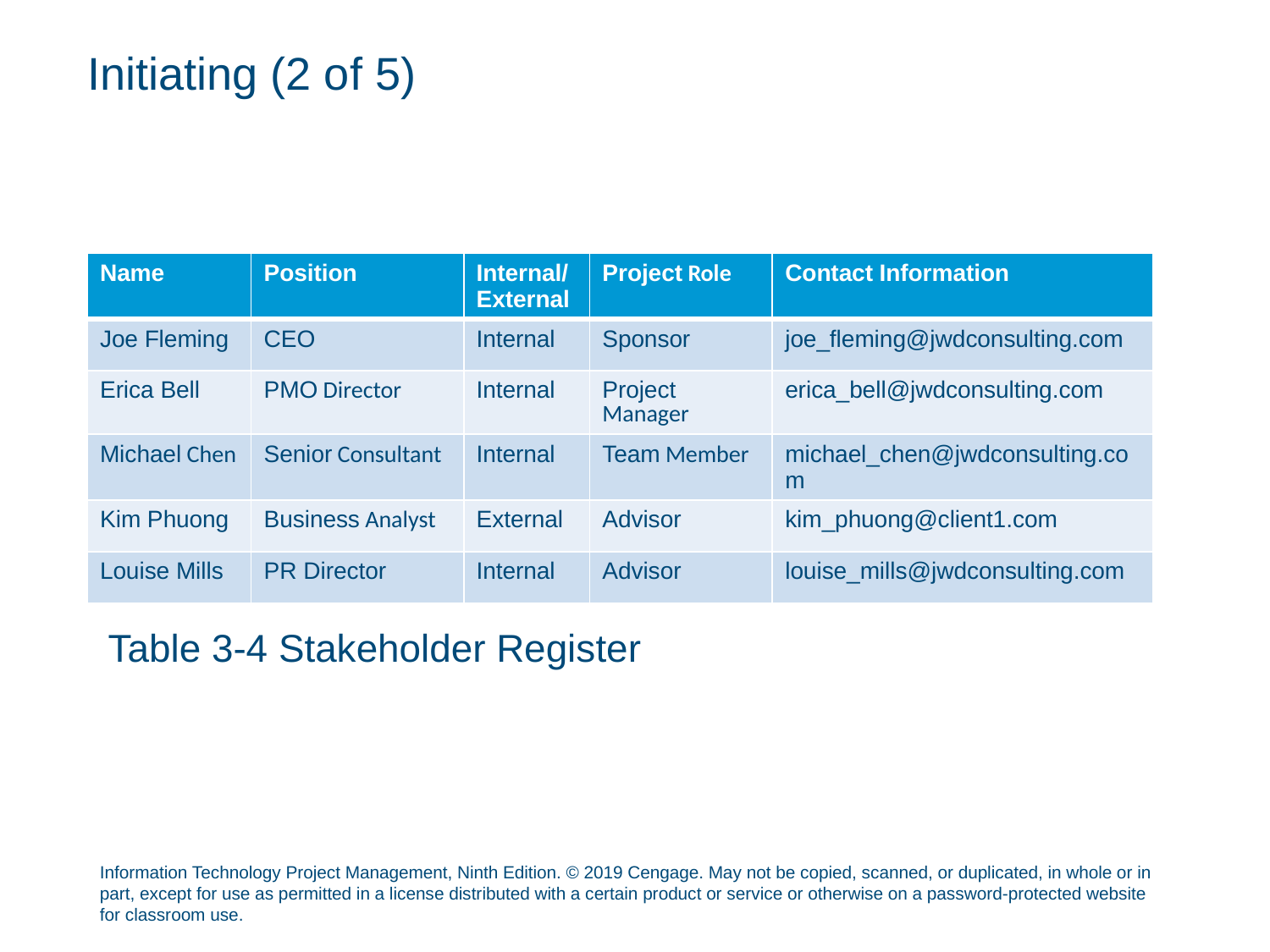

# Initiating (2 of 5)
| Name | Position | Internal/External | Project Role | Contact Information |
| --- | --- | --- | --- | --- |
| Joe Fleming | CEO | Internal | Sponsor | joe\_fleming@jwdconsulting.com |
| Erica Bell | PMO Director | Internal | Project Manager | erica\_bell@jwdconsulting.com |
| Michael Chen | Senior Consultant | Internal | Team Member | michael\_chen@jwdconsulting.com |
| Kim Phuong | Business Analyst | External | Advisor | kim\_phuong@client1.com |
| Louise Mills | PR Director | Internal | Advisor | louise\_mills@jwdconsulting.com |
Table 3-4 Stakeholder Register
Information Technology Project Management, Ninth Edition. © 2019 Cengage. May not be copied, scanned, or duplicated, in whole or in part, except for use as permitted in a license distributed with a certain product or service or otherwise on a password-protected website for classroom use.